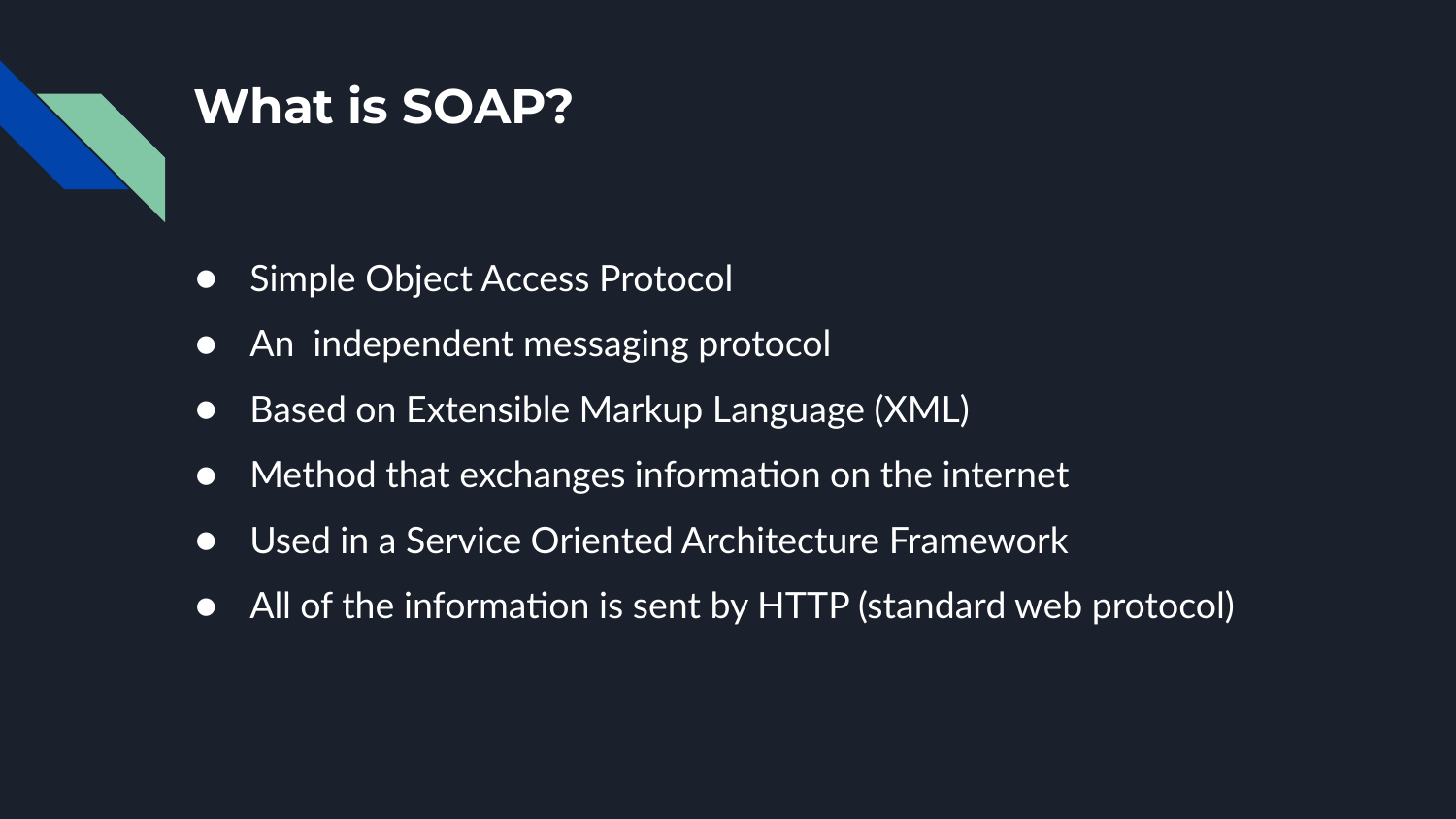

# What is SOAP?
Simple Object Access Protocol
An  independent messaging protocol
Based on Extensible Markup Language (XML)
Method that exchanges information on the internet
Used in a Service Oriented Architecture Framework
All of the information is sent by HTTP (standard web protocol)